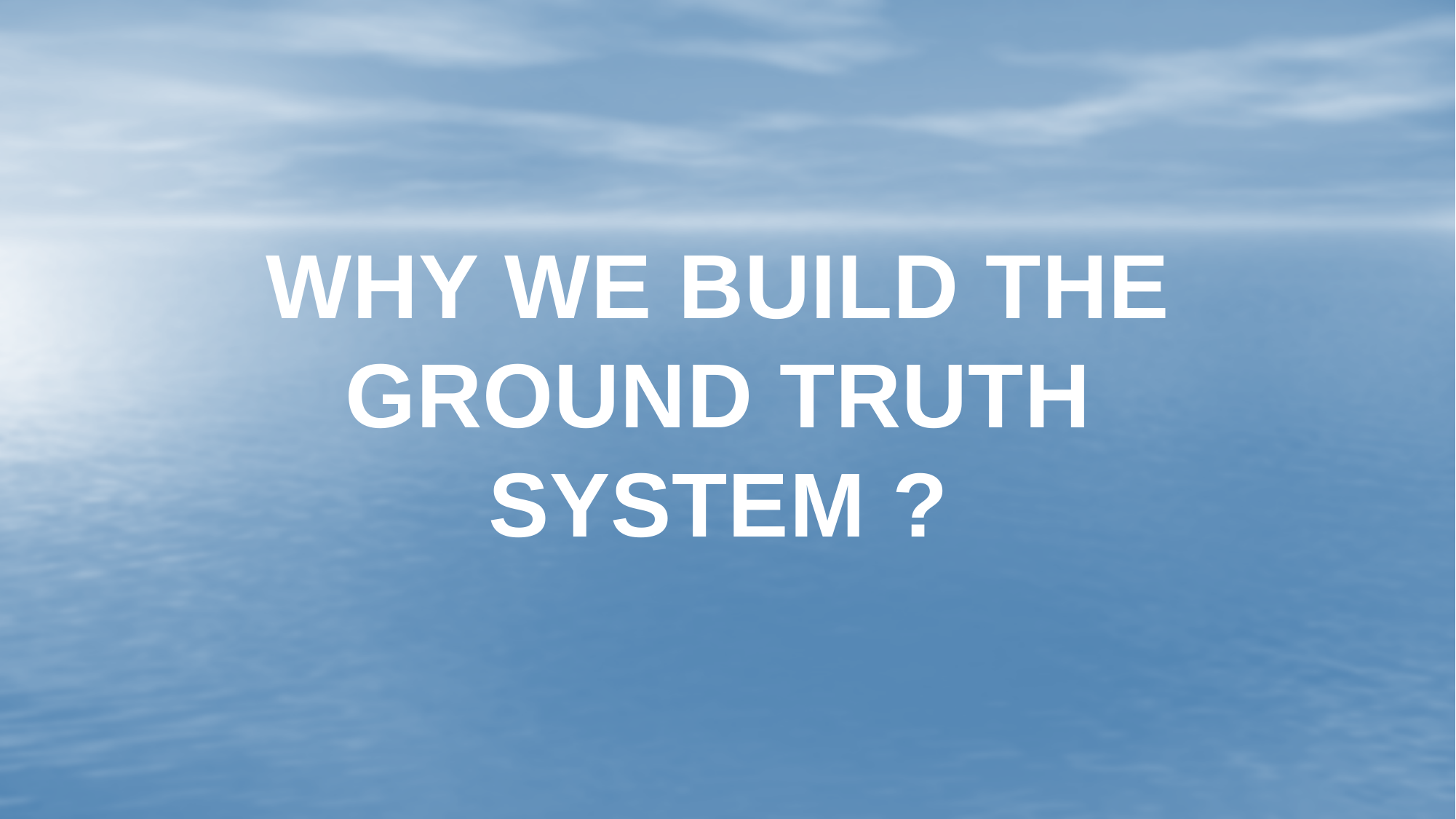

# Why we build the ground truth system ?